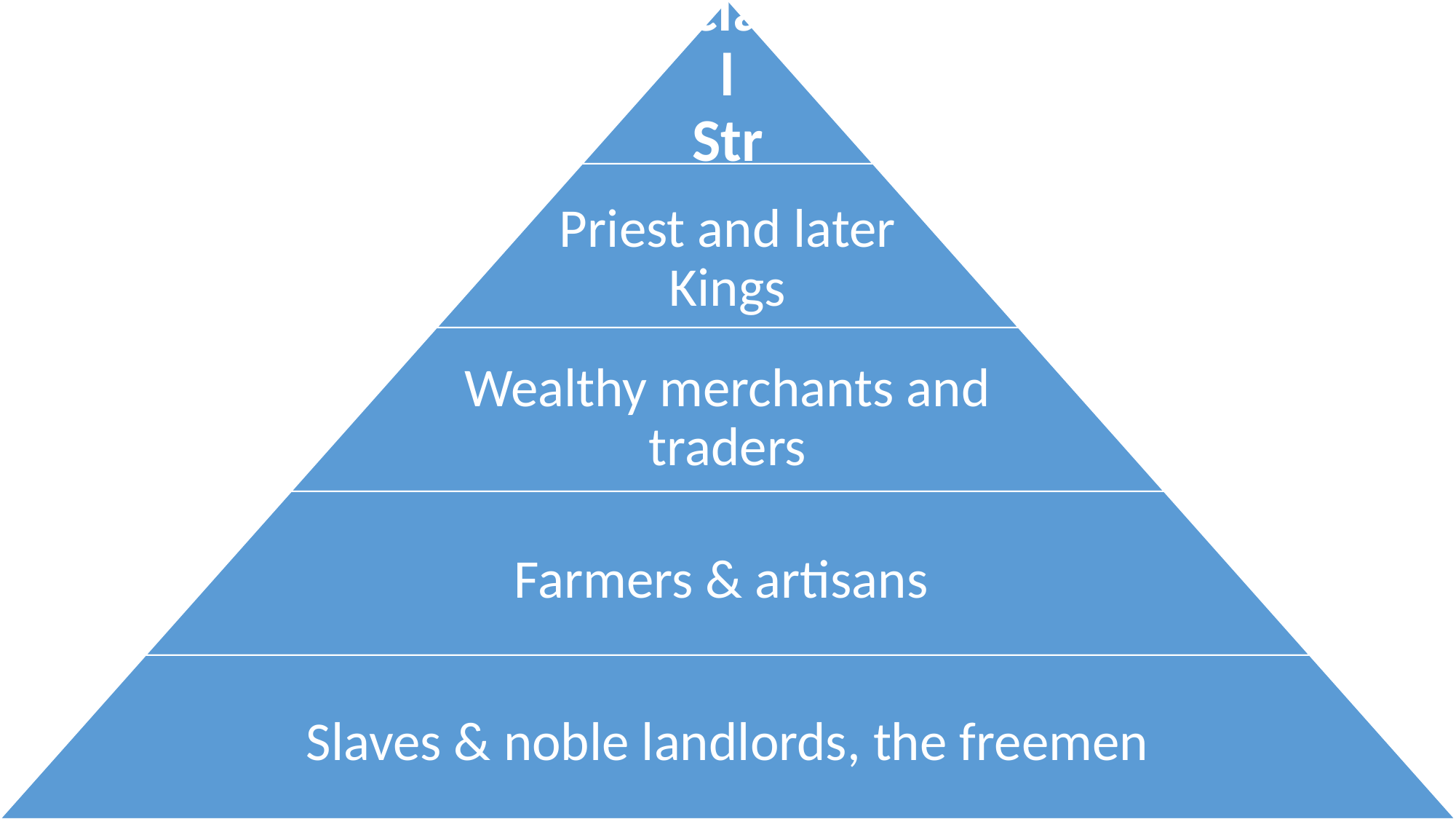

Social Structure
Priest and later Kings
Wealthy merchants and traders
Farmers & artisans
 Slaves & noble landlords, the freemen